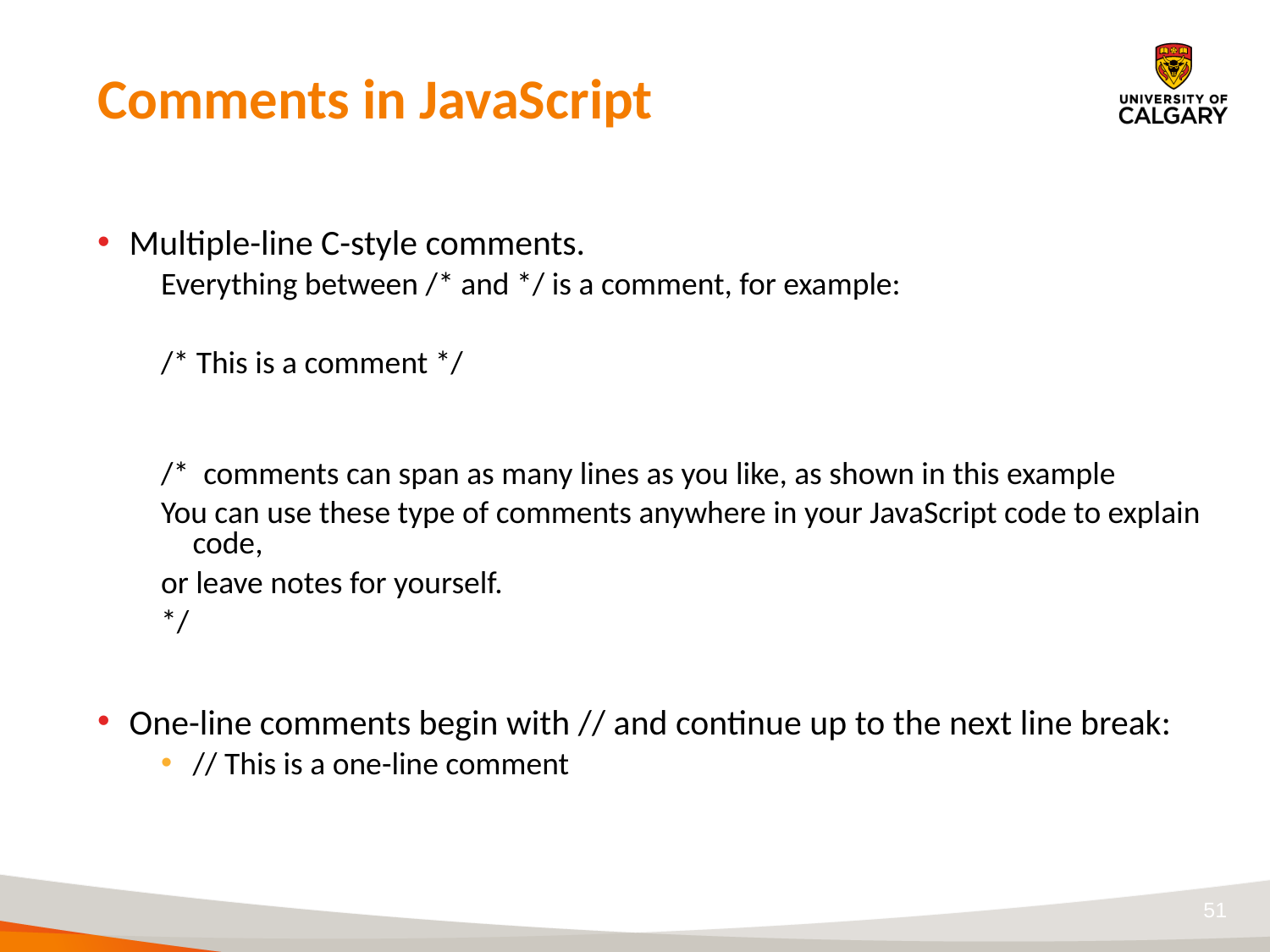

# Comments in JavaScript
Multiple-line C-style comments.
Everything between /* and */ is a comment, for example:

/* This is a comment */

/*  comments can span as many lines as you like, as shown in this example
You can use these type of comments anywhere in your JavaScript code to explain code,
or leave notes for yourself.
*/

One-line comments begin with // and continue up to the next line break:
// This is a one-line comment

51